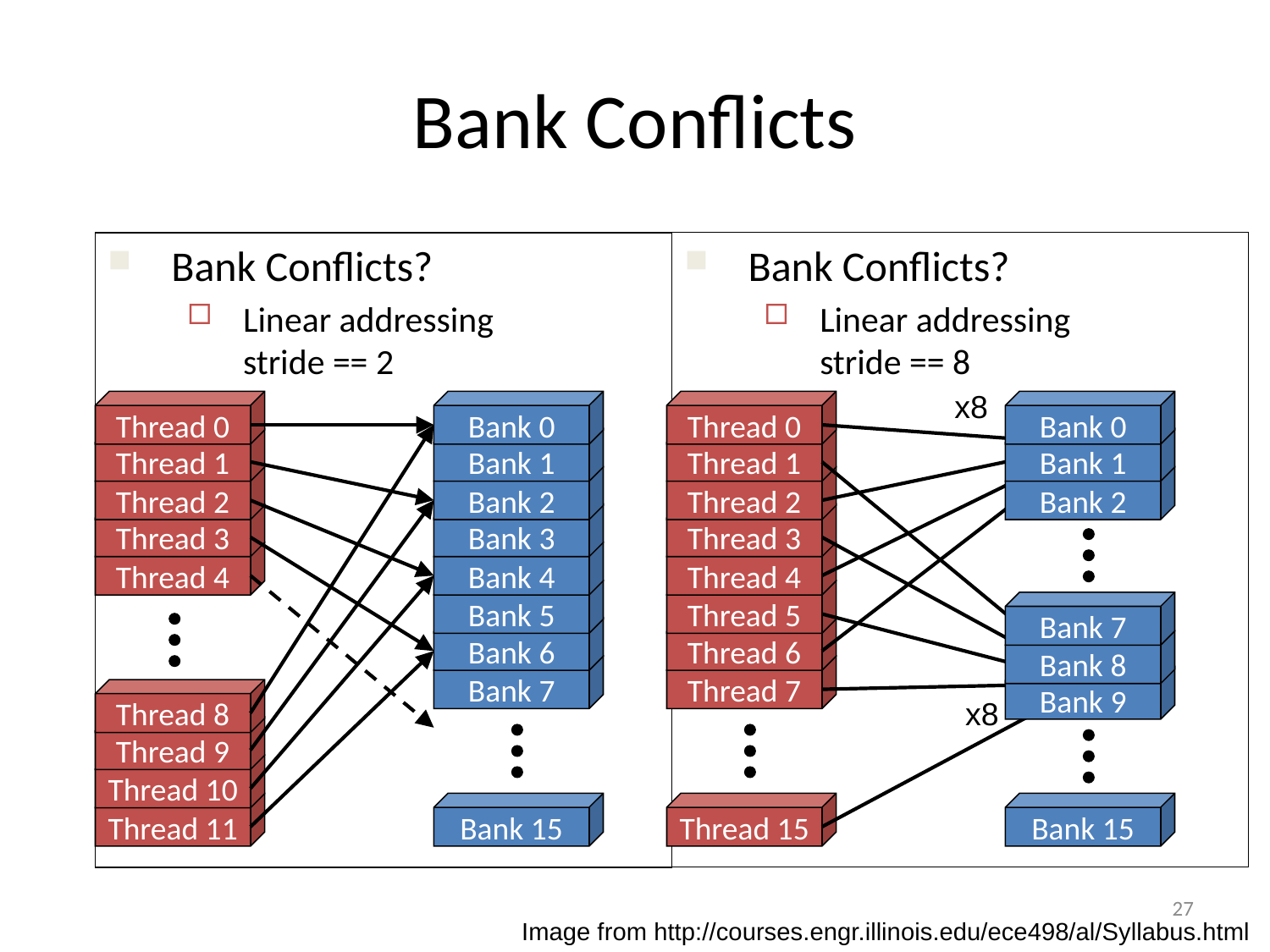

# Bank Conflicts
Bank Conflicts?
Linear addressing
stride == 2
Bank Conflicts?
Linear addressing
stride == 8
x8
Thread 0
Thread 1
Thread 2
Thread 3
Thread 4
Thread 5
Thread 6
Thread 7

Thread 15
Bank 0
Bank 1
Bank 2

Bank 7
Bank 8
Bank 9

Bank 15
x8
Thread 0
Bank 0
Bank 1
Bank 2
Bank 3
Bank 4
Bank 5
Bank 6
Bank 7

Bank 15
Thread 1
Thread 2
Thread 3
Thread 4

Thread 8
Thread 9
Thread 10
Thread 11
27
Image from http://courses.engr.illinois.edu/ece498/al/Syllabus.html